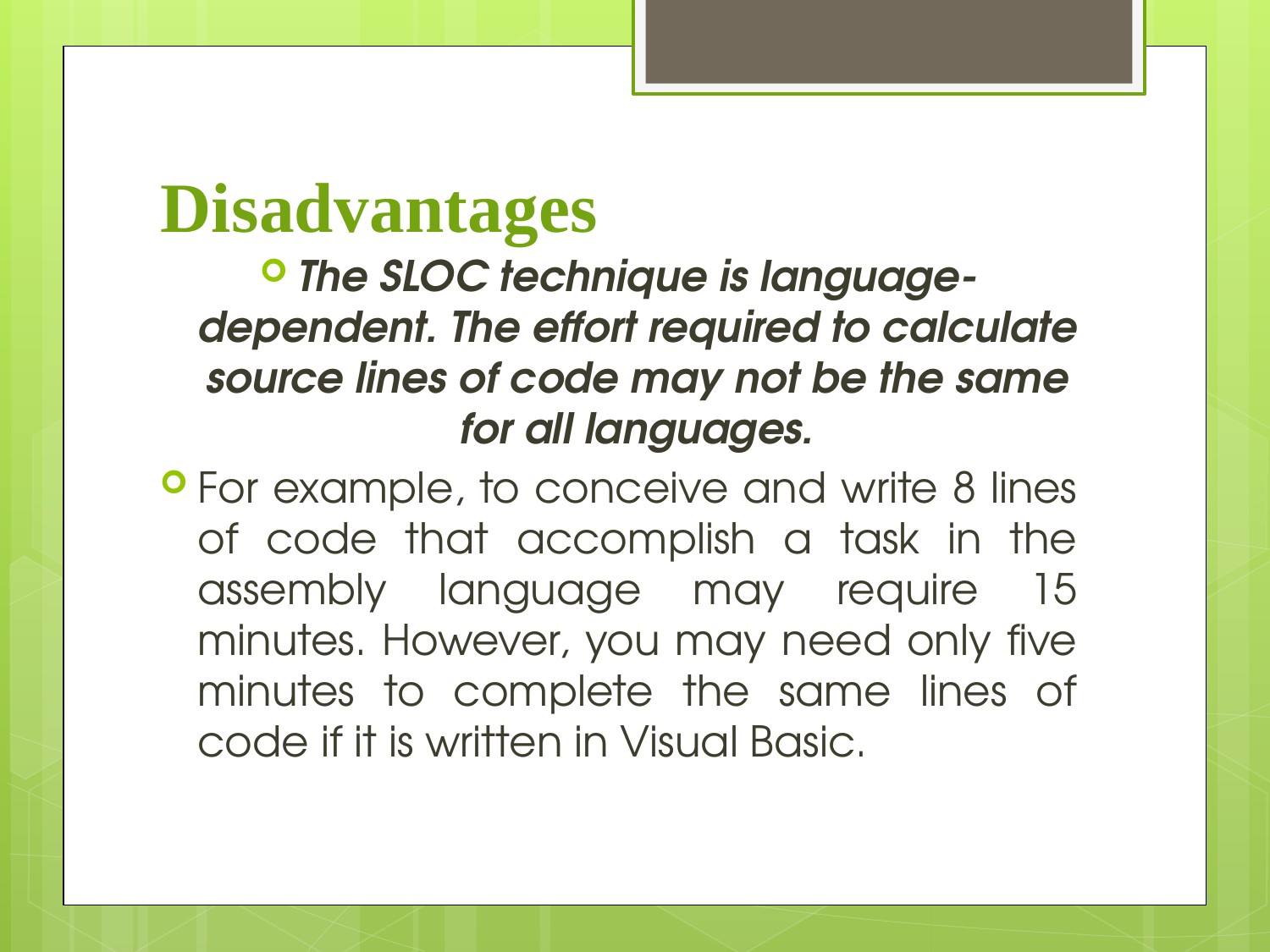

Disadvantages
# The SLOC technique is language-dependent. The effort required to calculate source lines of code may not be the same for all languages.
For example, to conceive and write 8 lines of code that accomplish a task in the assembly language may require 15 minutes. However, you may need only five minutes to complete the same lines of code if it is written in Visual Basic.